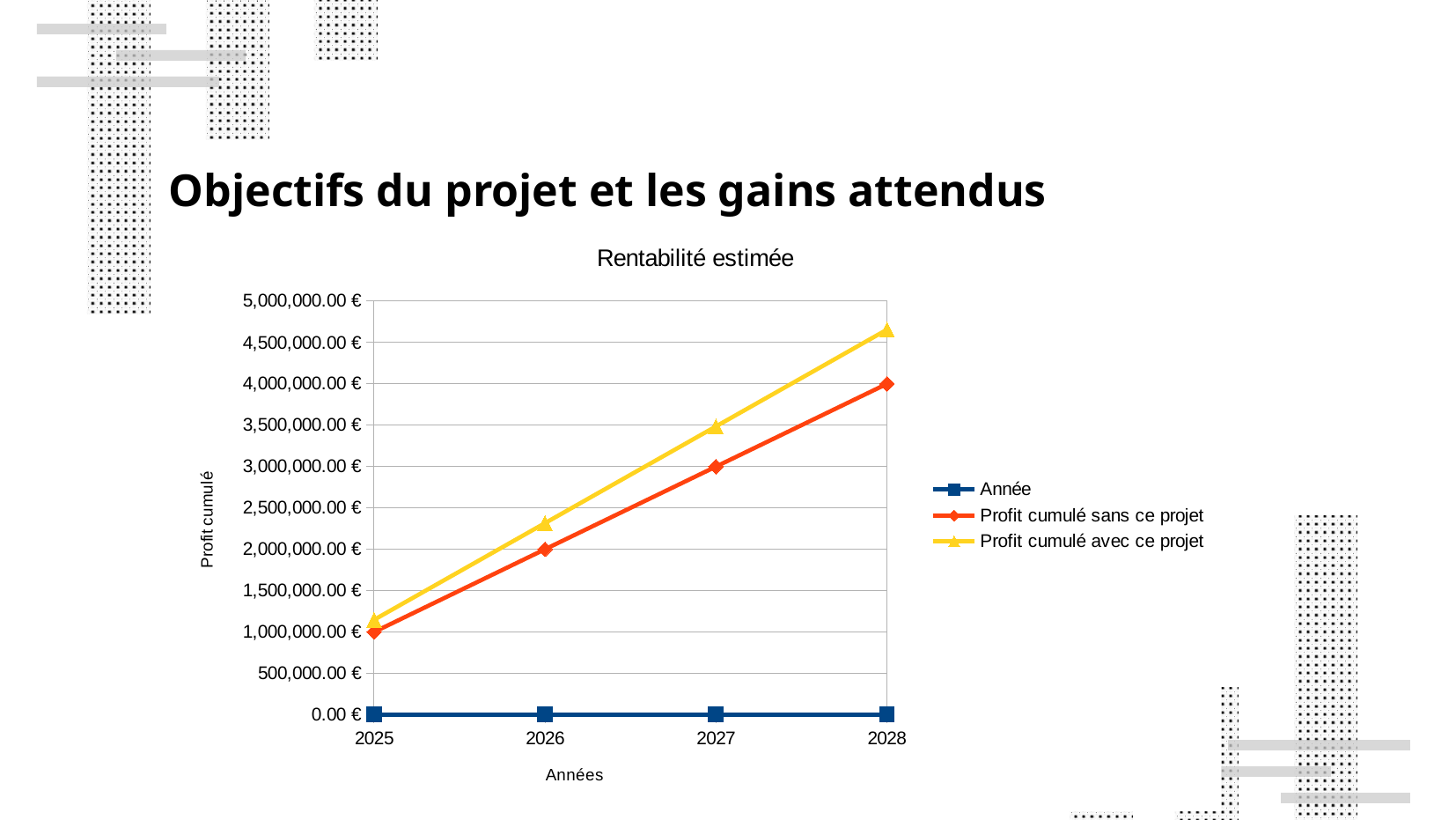

Objectifs du projet et les gains attendus

### Chart: Rentabilité estimée

| Category | Année | Profit cumulé sans ce projet | Profit cumulé avec ce projet |
|---|---|---|---|
| 2025 | 2025.0 | 1000000.0 | 1147477.125 |
| 2026 | 2026.0 | 2000000.0 | 2316676.75 |
| 2027 | 2027.0 | 3000000.0 | 3485876.375 |
| 2028 | 2028.0 | 4000000.0 | 4655076.0 |